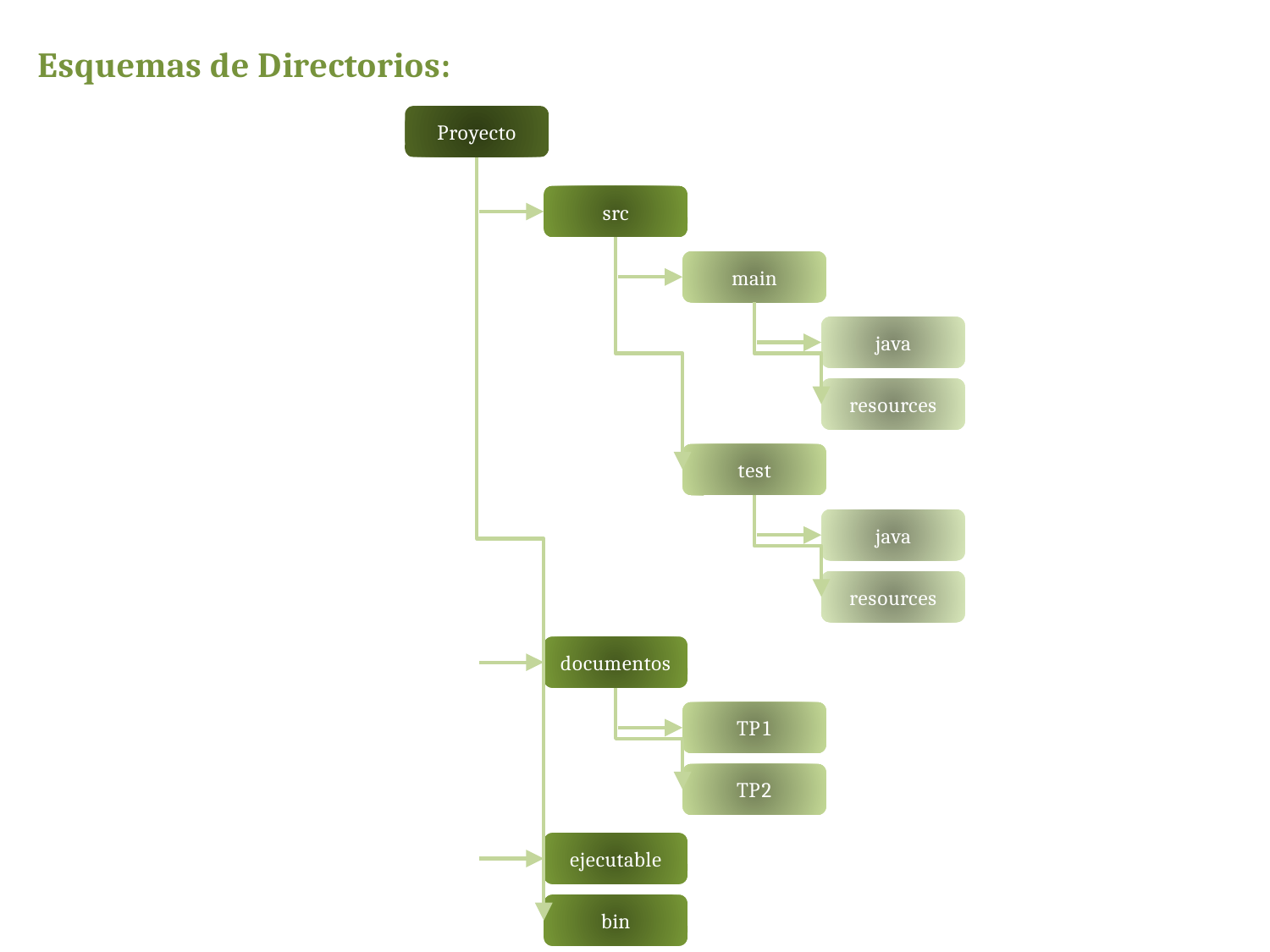

Esquemas de Directorios:
Proyecto
src
main
java
resources
test
java
resources
documentos
TP1
TP2
ejecutable
bin